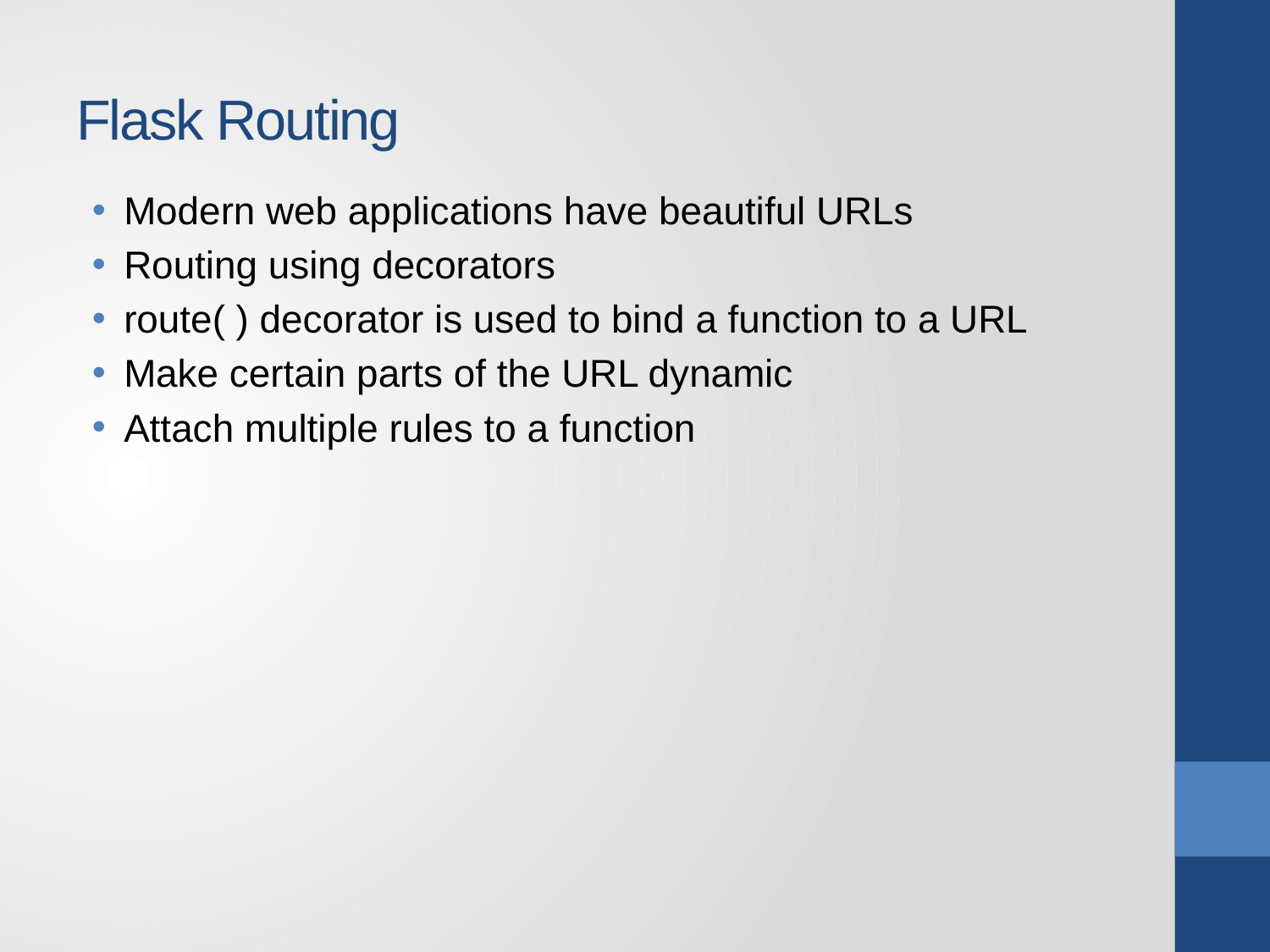

# Flask Routing
Modern web applications have beautiful URLs
Routing using decorators
route( ) decorator is used to bind a function to a URL
Make certain parts of the URL dynamic
Attach multiple rules to a function